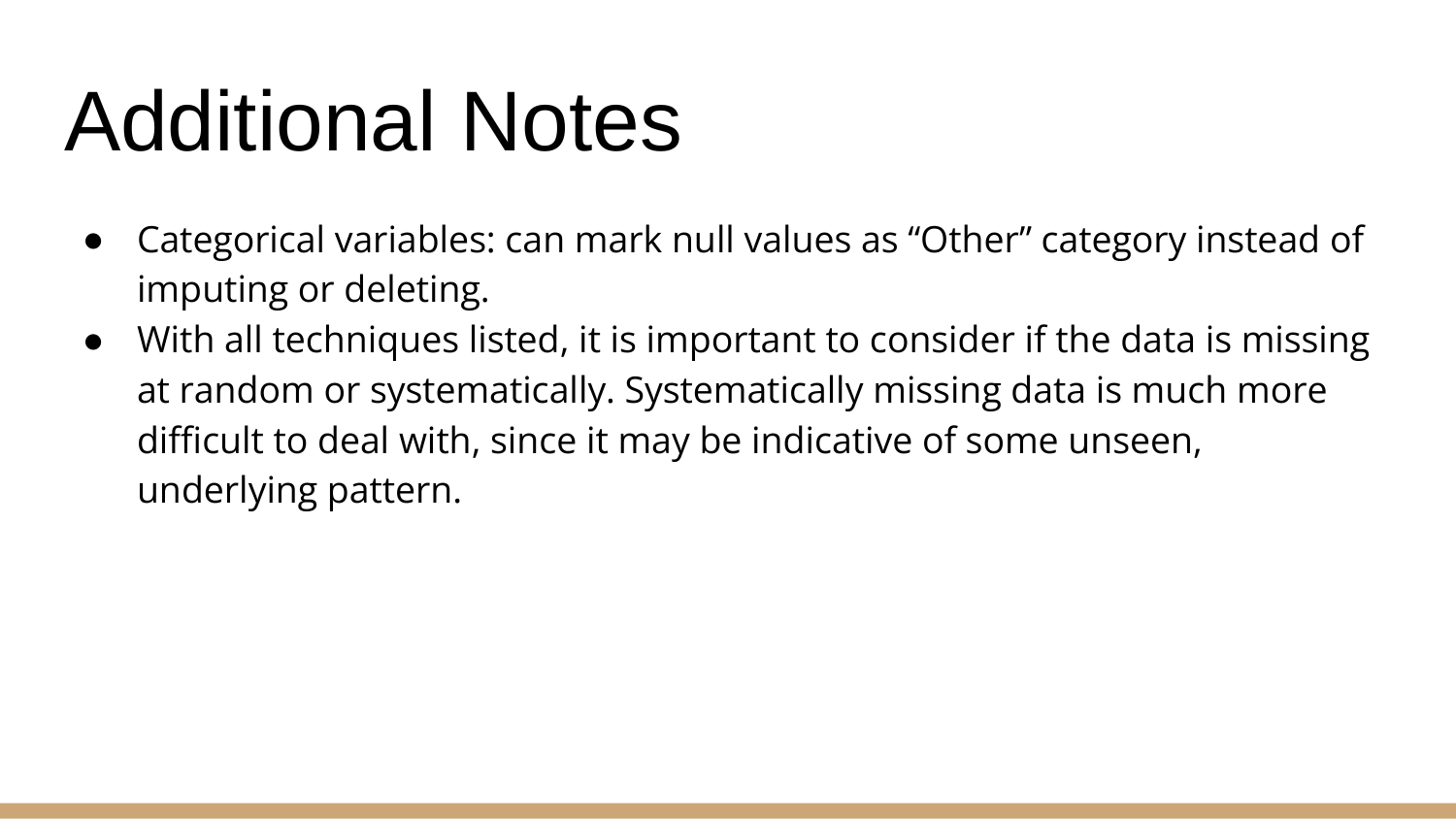

# Additional Notes
Categorical variables: can mark null values as “Other” category instead of imputing or deleting.
With all techniques listed, it is important to consider if the data is missing at random or systematically. Systematically missing data is much more difficult to deal with, since it may be indicative of some unseen, underlying pattern.